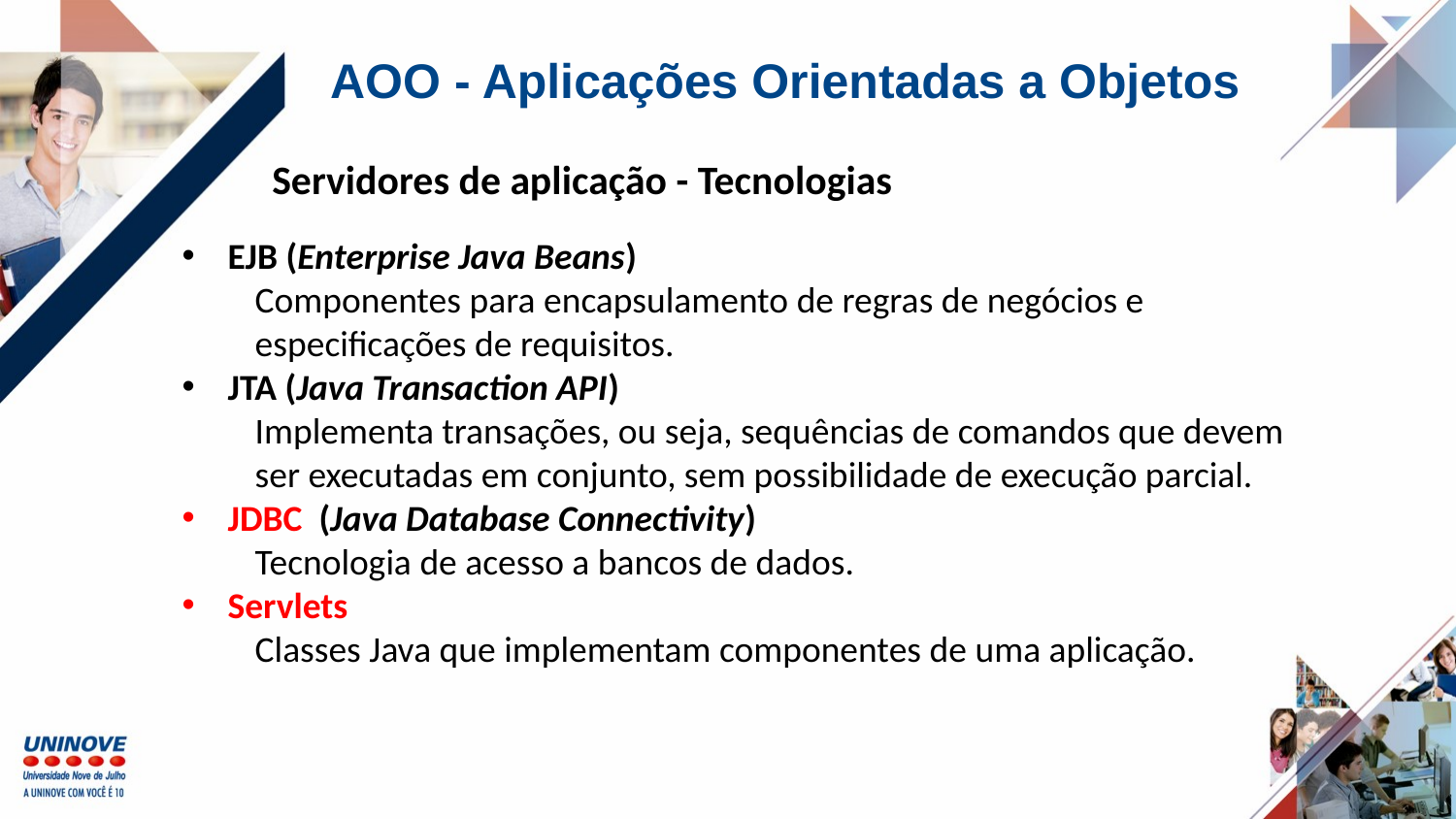

AOO - Aplicações Orientadas a Objetos
Servidores de aplicação - Tecnologias
EJB (Enterprise Java Beans)
Componentes para encapsulamento de regras de negócios e especificações de requisitos.
JTA (Java Transaction API)
Implementa transações, ou seja, sequências de comandos que devem ser executadas em conjunto, sem possibilidade de execução parcial.
JDBC  (Java Database Connectivity)
Tecnologia de acesso a bancos de dados.
Servlets
Classes Java que implementam componentes de uma aplicação.